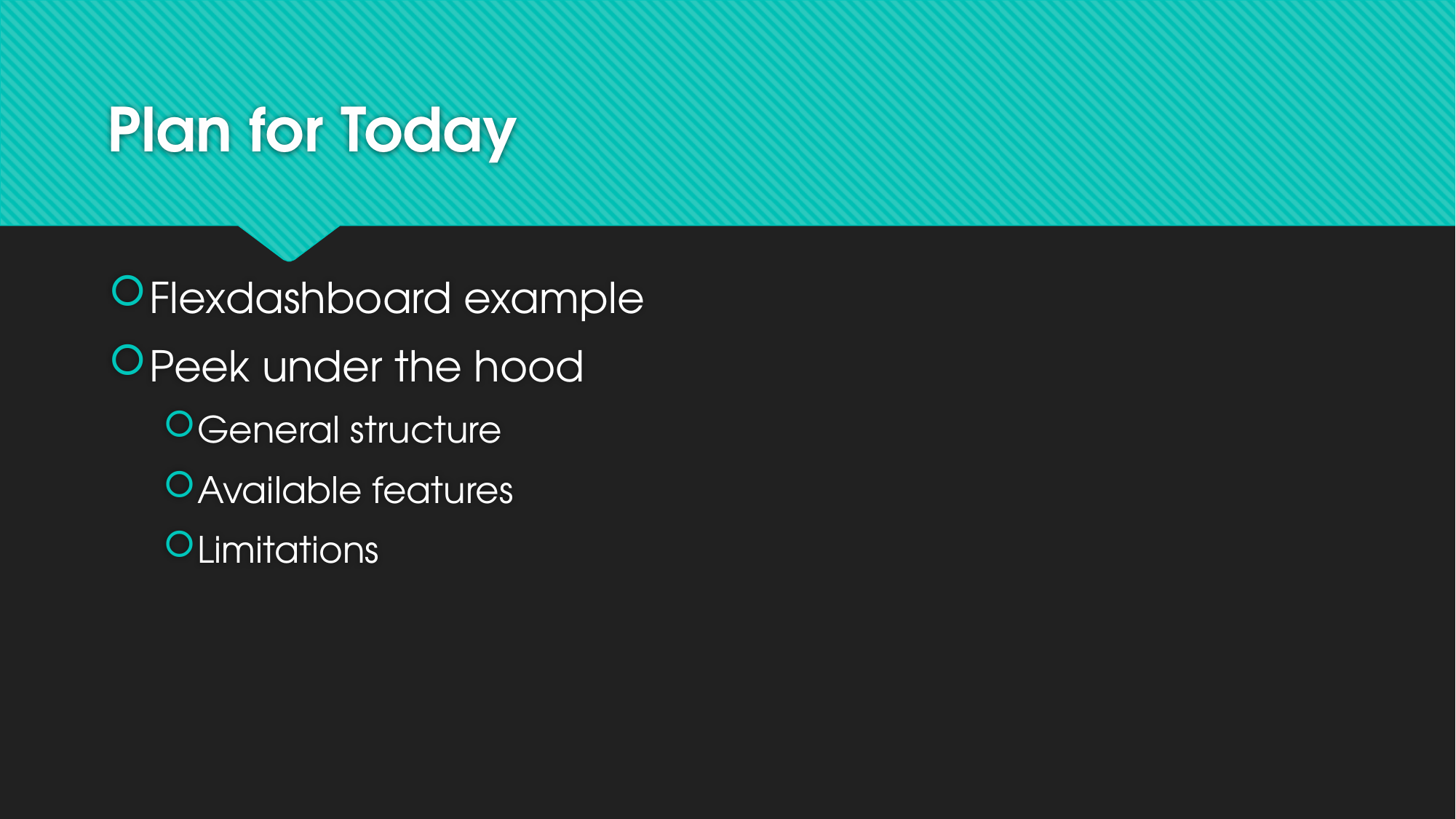

# Plan for Today
Flexdashboard example
Peek under the hood
General structure
Available features
Limitations